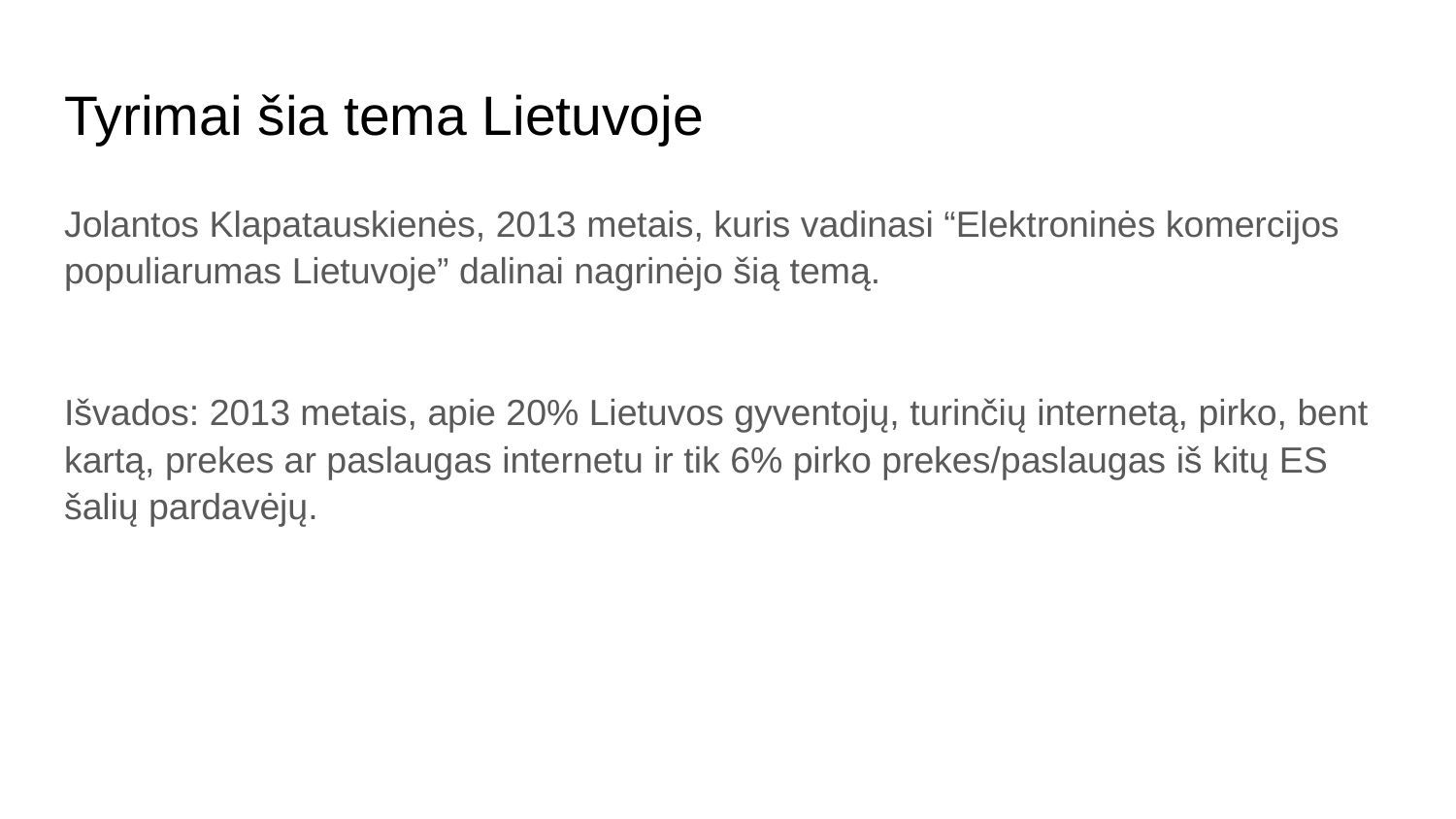

# Tyrimai šia tema Lietuvoje
Jolantos Klapatauskienės, 2013 metais, kuris vadinasi “Elektroninės komercijos populiarumas Lietuvoje” dalinai nagrinėjo šią temą.

Išvados: 2013 metais, apie 20% Lietuvos gyventojų, turinčių internetą, pirko, bent kartą, prekes ar paslaugas internetu ir tik 6% pirko prekes/paslaugas iš kitų ES šalių pardavėjų.